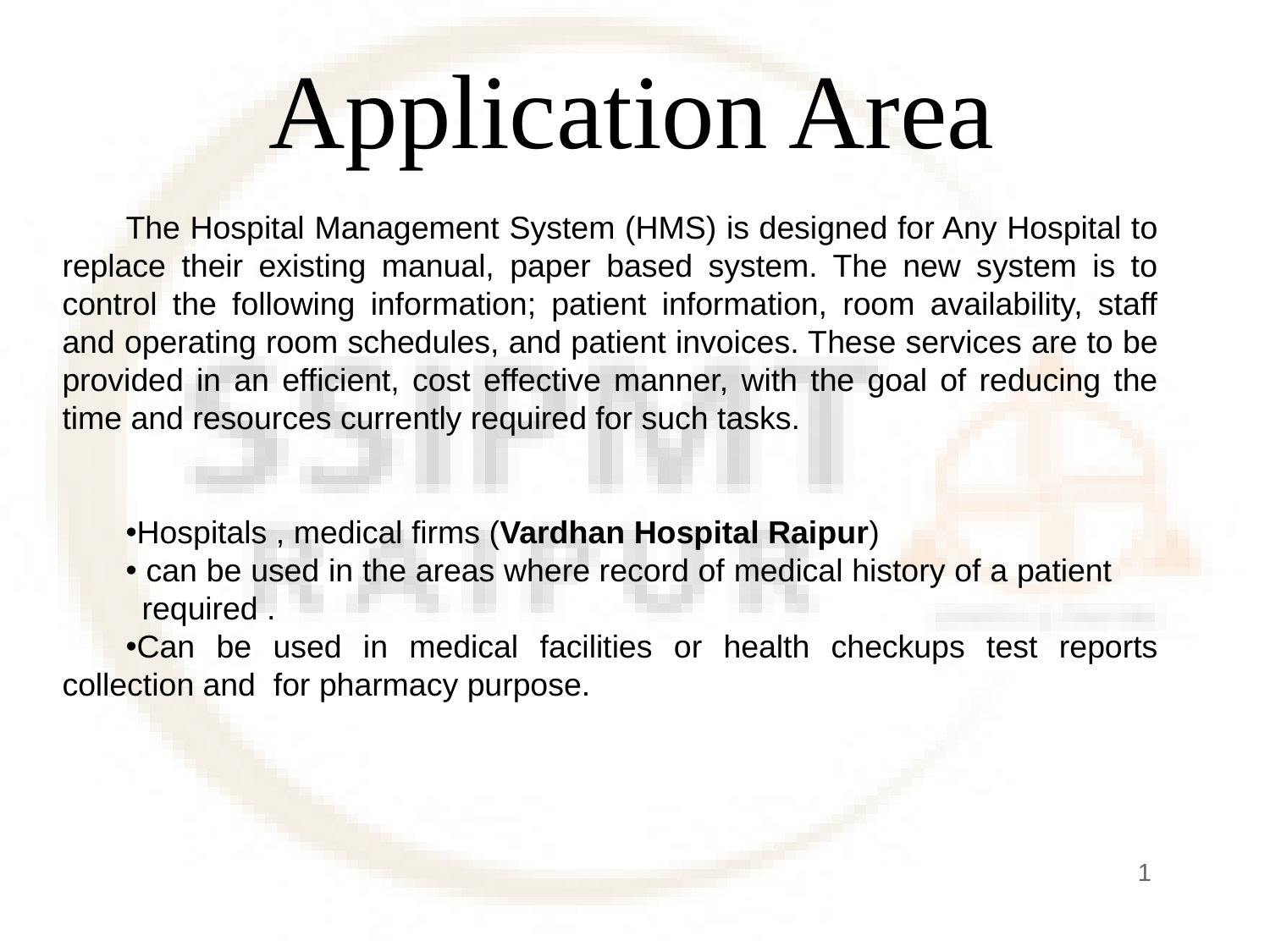

# Application Area
The Hospital Management System (HMS) is designed for Any Hospital to replace their existing manual, paper based system. The new system is to control the following information; patient information, room availability, staff and operating room schedules, and patient invoices. These services are to be provided in an efficient, cost effective manner, with the goal of reducing the time and resources currently required for such tasks.

Hospitals , medical firms (Vardhan Hospital Raipur)
 can be used in the areas where record of medical history of a patient               required .
Can be used in medical facilities or health checkups test reports collection and  for pharmacy purpose.

1